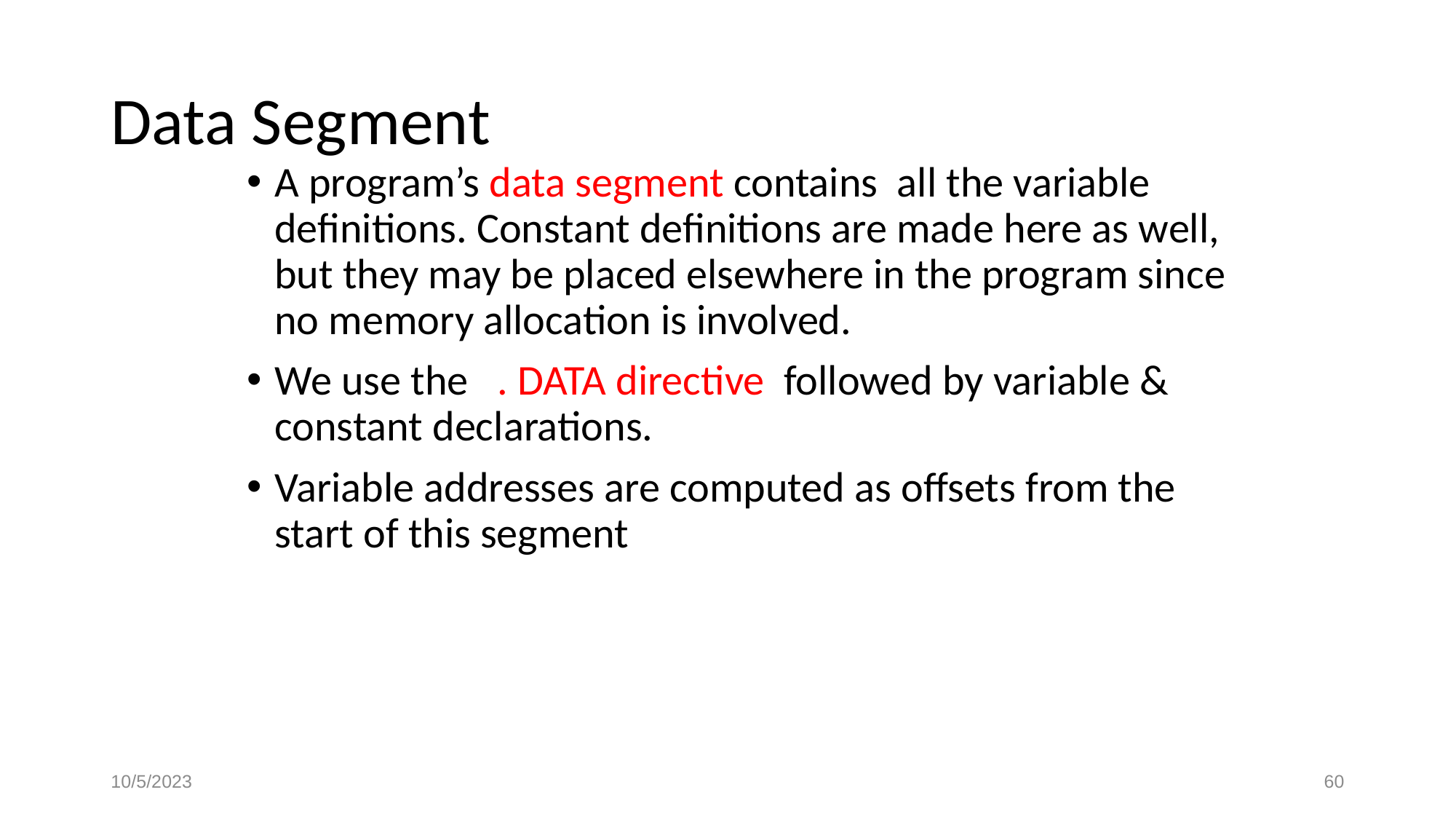

# Data Segment
A program’s data segment contains  all the variable definitions. Constant definitions are made here as well, but they may be placed elsewhere in the program since no memory allocation is involved.
We use the   . DATA directive  followed by variable & constant declarations.
Variable addresses are computed as offsets from the start of this segment
10/5/2023
60